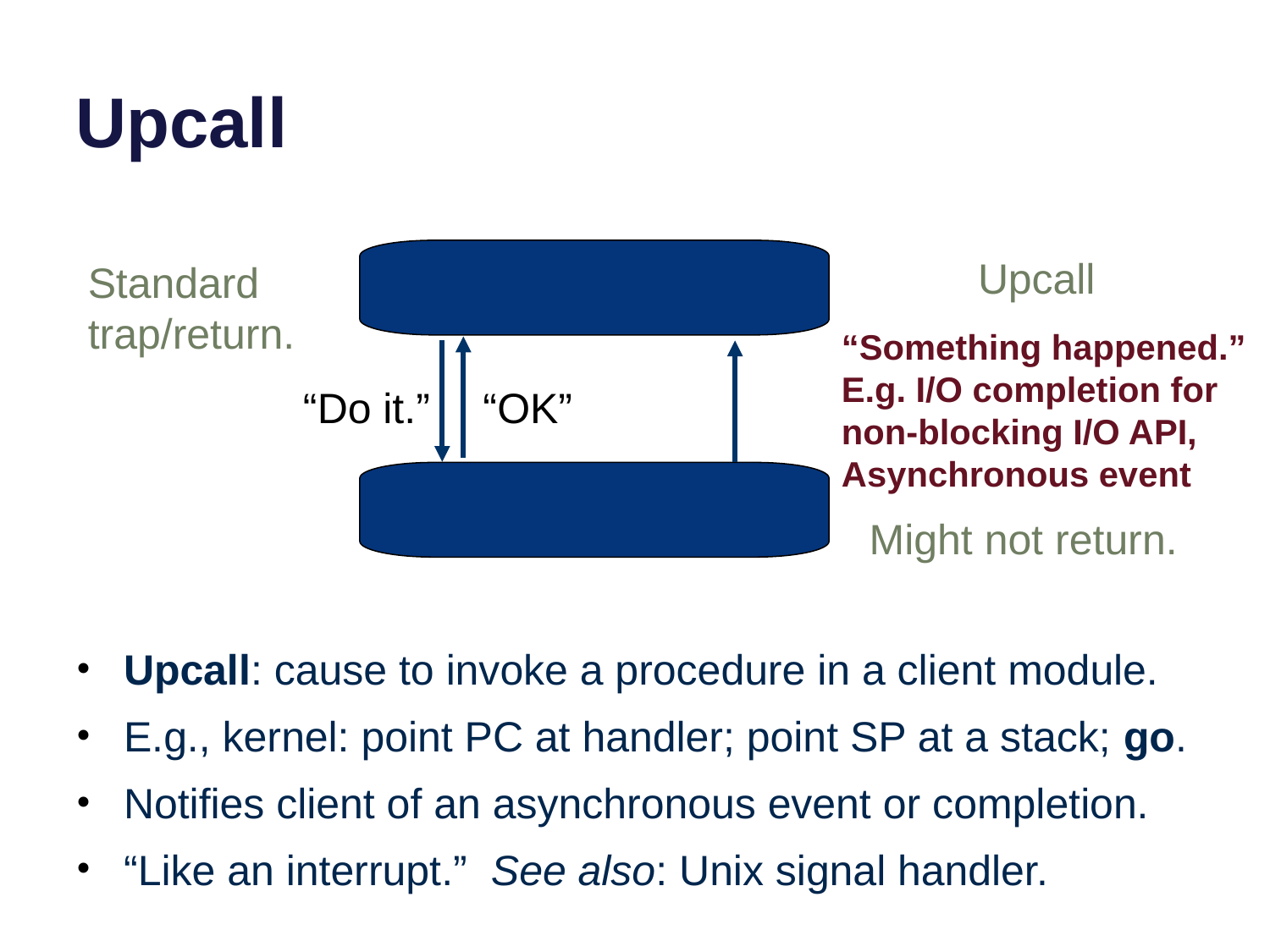

# Upcall

Upcall
Standard trap/return.
“Something happened.”
E.g. I/O completion for non-blocking I/O API,
Asynchronous event
“Do it.”
“OK”

Might not return.
Upcall: cause to invoke a procedure in a client module.
E.g., kernel: point PC at handler; point SP at a stack; go.
Notifies client of an asynchronous event or completion.
“Like an interrupt.”  See also: Unix signal handler.